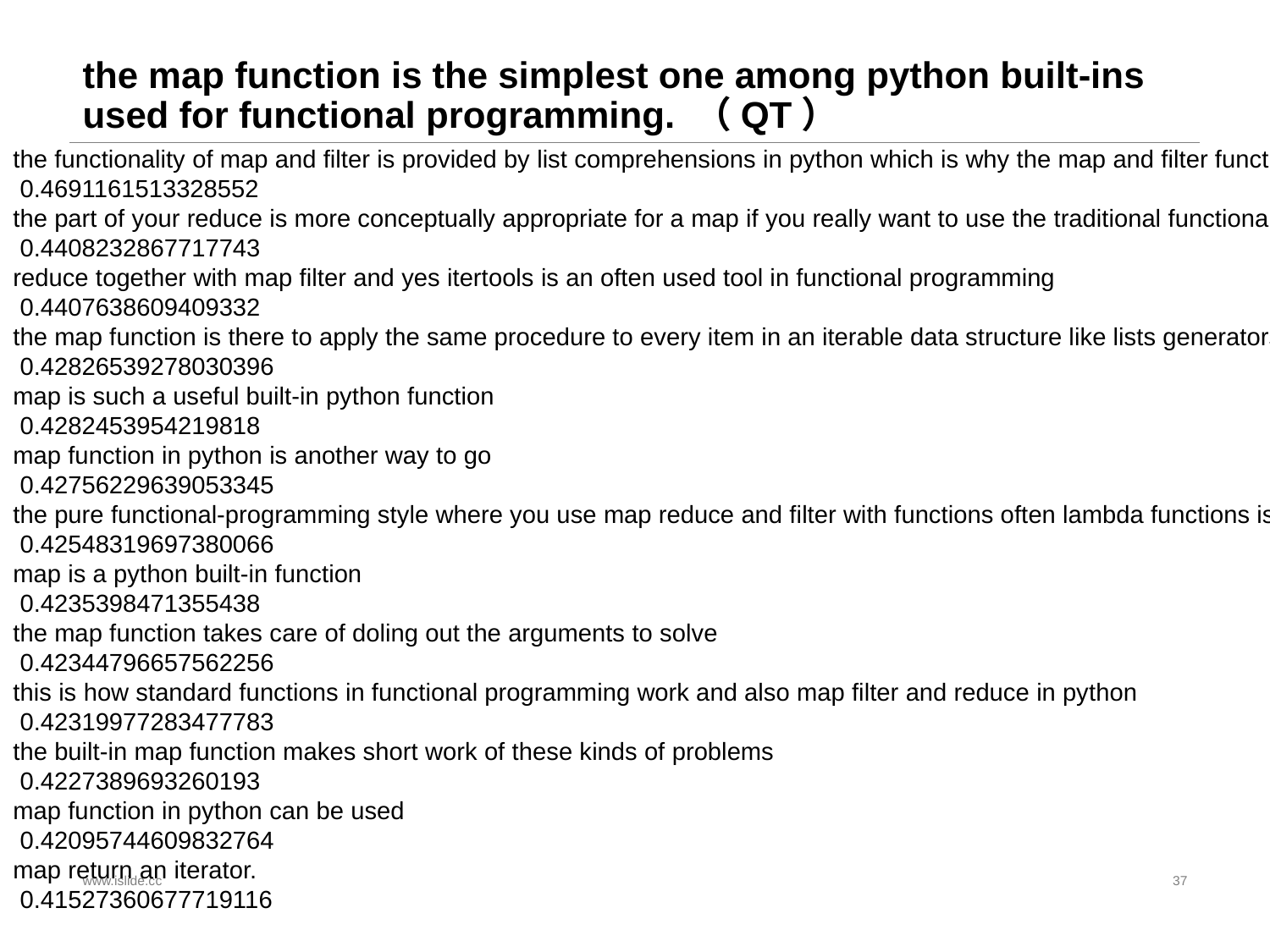

# the map function is the simplest one among python built-ins used for functional programming. （QT）
the functionality of map and filter is provided by list comprehensions in python which is why the map and filter functions aren t used very often.
 0.4691161513328552
the part of your reduce is more conceptually appropriate for a map if you really want to use the traditional functional programming functions
 0.4408232867717743
reduce together with map filter and yes itertools is an often used tool in functional programming
 0.4407638609409332
the map function is there to apply the same procedure to every item in an iterable data structure like lists generators strings and other stuff
 0.42826539278030396
map is such a useful built-in python function
 0.4282453954219818
map function in python is another way to go
 0.42756229639053345
the pure functional-programming style where you use map reduce and filter with functions often lambda functions is considered not as clear
 0.42548319697380066
map is a python built-in function
 0.4235398471355438
the map function takes care of doling out the arguments to solve
 0.42344796657562256
this is how standard functions in functional programming work and also map filter and reduce in python
 0.42319977283477783
the built-in map function makes short work of these kinds of problems
 0.4227389693260193
map function in python can be used
 0.42095744609832764
map return an iterator.
 0.41527360677719116

www.islide.cc
37